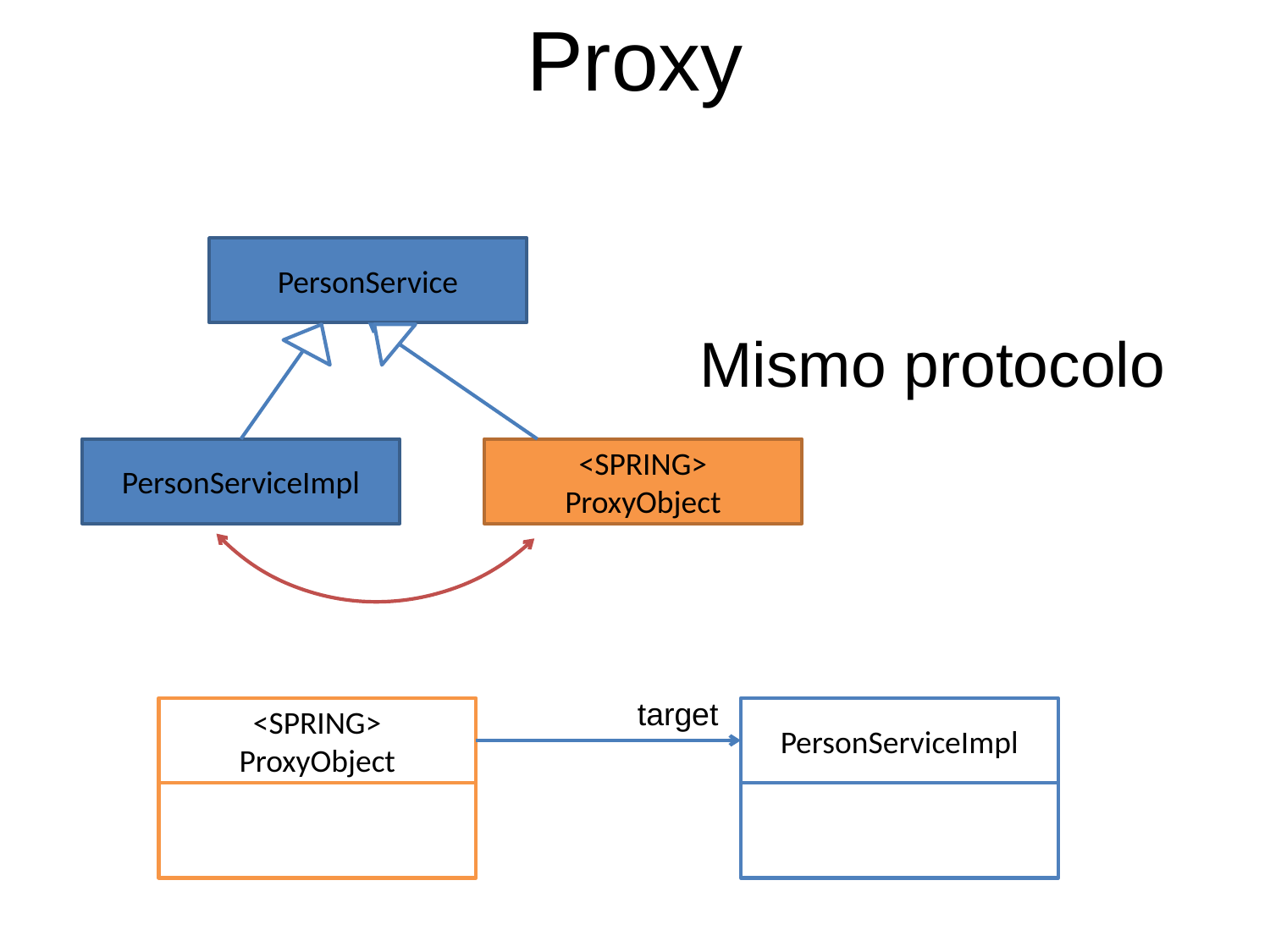

Proxy

PersonService
Mismo protocolo

PersonServiceImpl
<SPRING>
ProxyObject
target
<SPRING>
ProxyObject
PersonServiceImpl